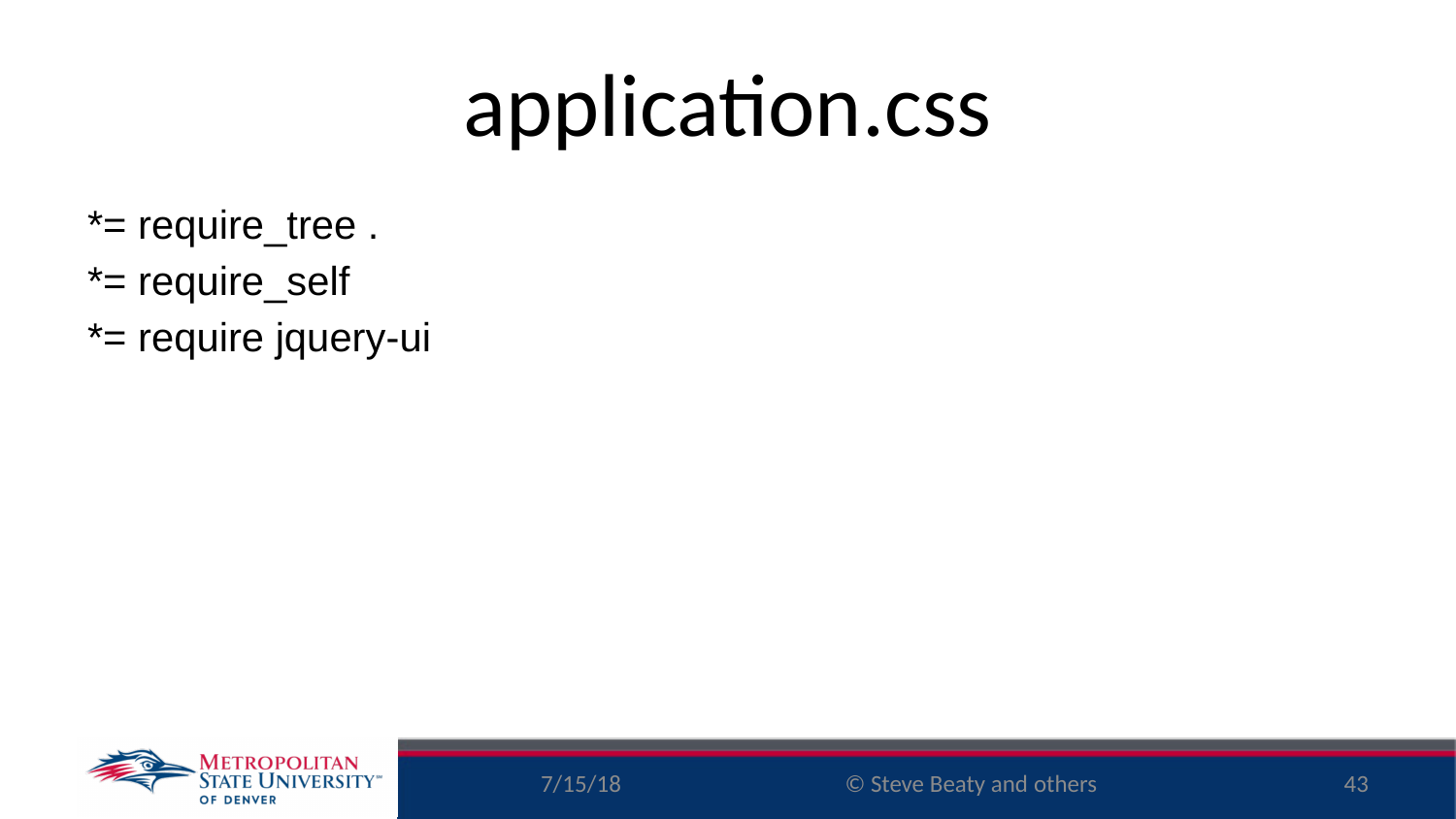

# application.css
*= require_tree .
*= require_self
*= require jquery-ui
7/15/18
43
© Steve Beaty and others